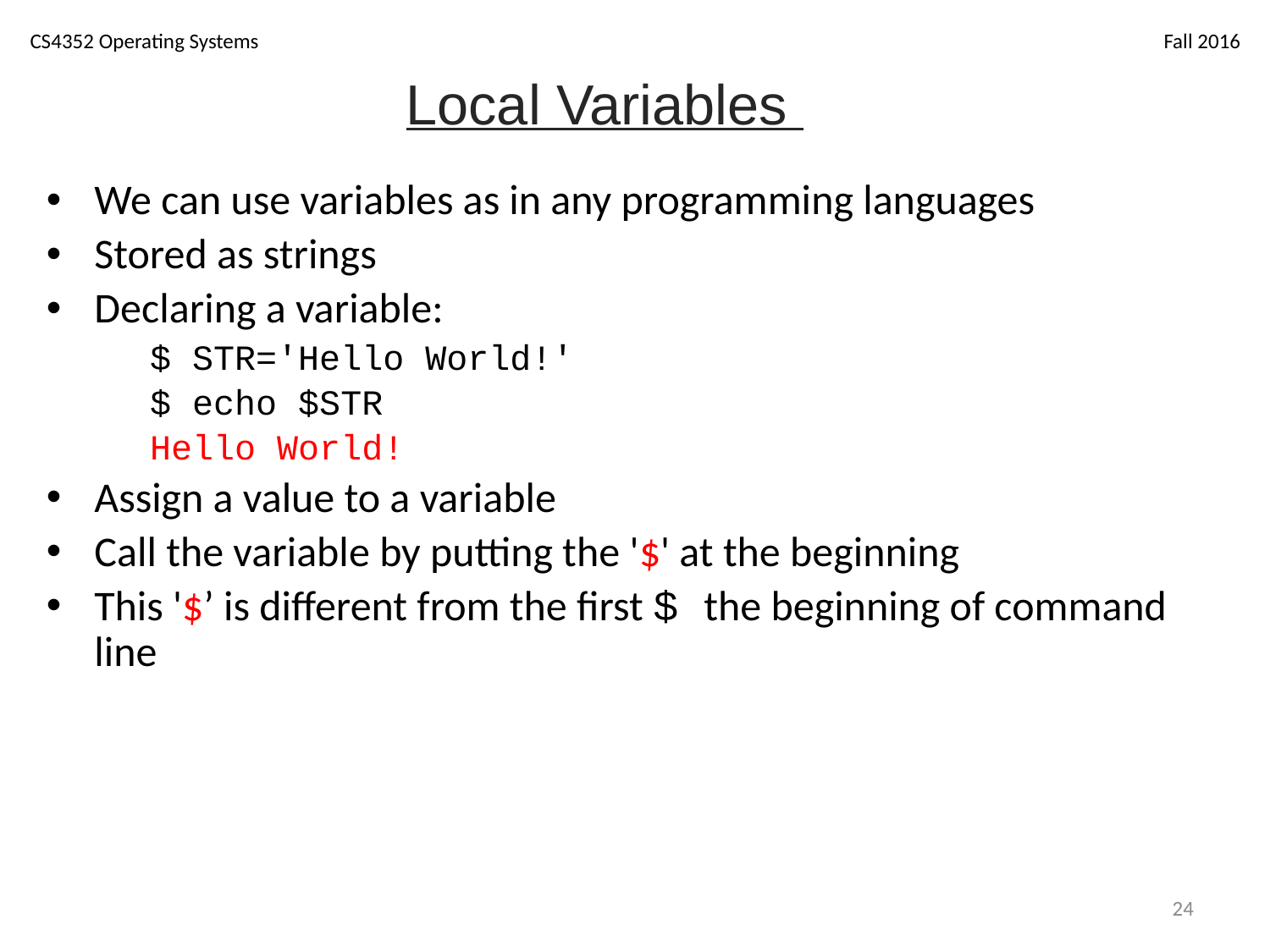

# Local Variables
We can use variables as in any programming languages
Stored as strings
Declaring a variable:
	$ STR='Hello World!'
	$ echo $STR
	Hello World!
Assign a value to a variable
Call the variable by putting the '$' at the beginning
This '$’ is different from the first $ the beginning of command line
24